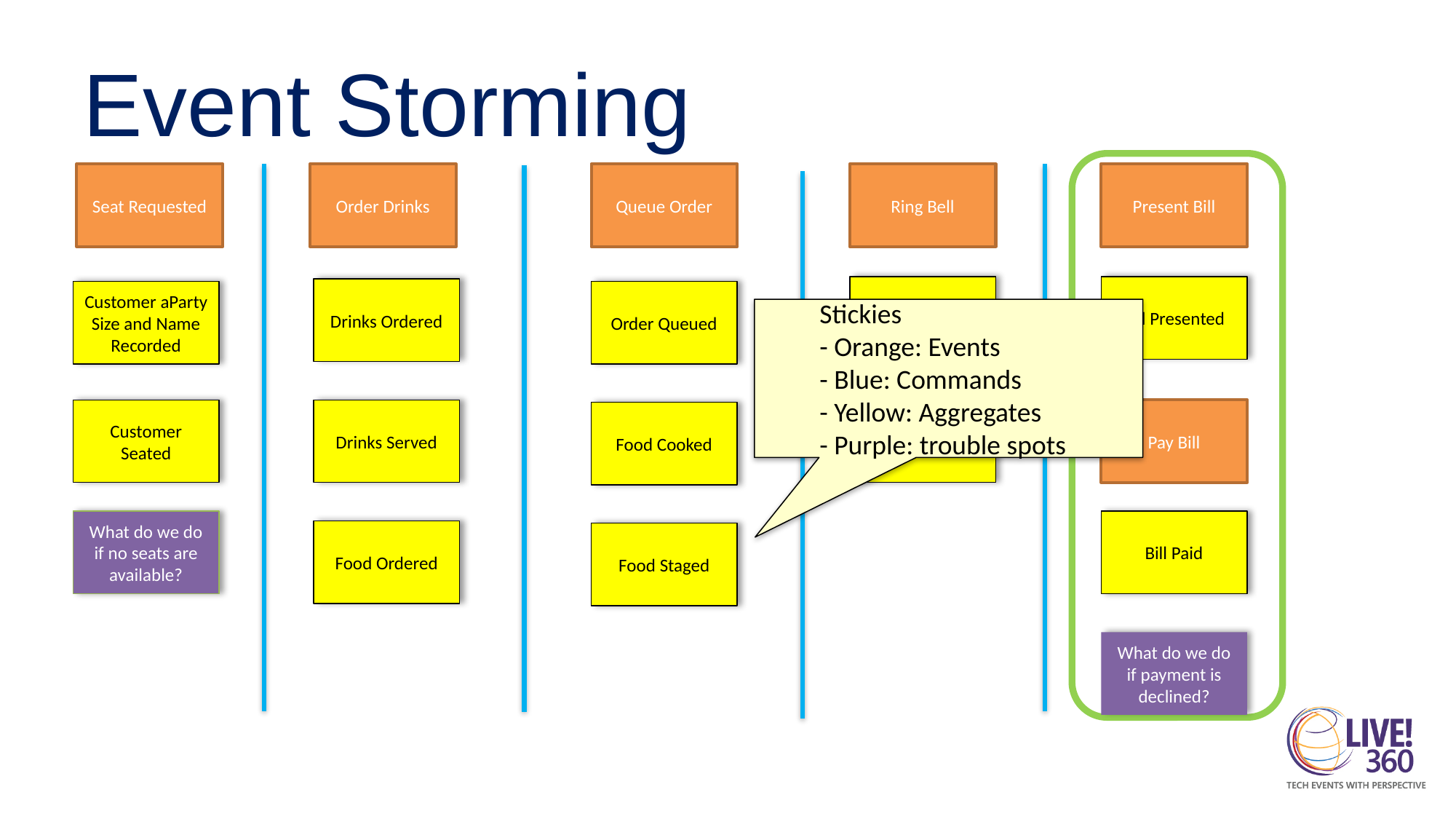

# Event Storming

Seat Requested
Order Drinks
Queue Order
Ring Bell
Present Bill
Food Served
Bill Presented
Drinks Ordered
Order Queued
Customer aParty Size and Name Recorded
Stickies
- Orange: Events
- Blue: Commands
- Yellow: Aggregates
- Purple: trouble spots
Drinks Served
Pay Bill
Customer Seated
Food Eaten
Food Cooked
Bill Paid
What do we do if no seats are available?
Food Ordered
Food Staged
What do we do if payment is declined?